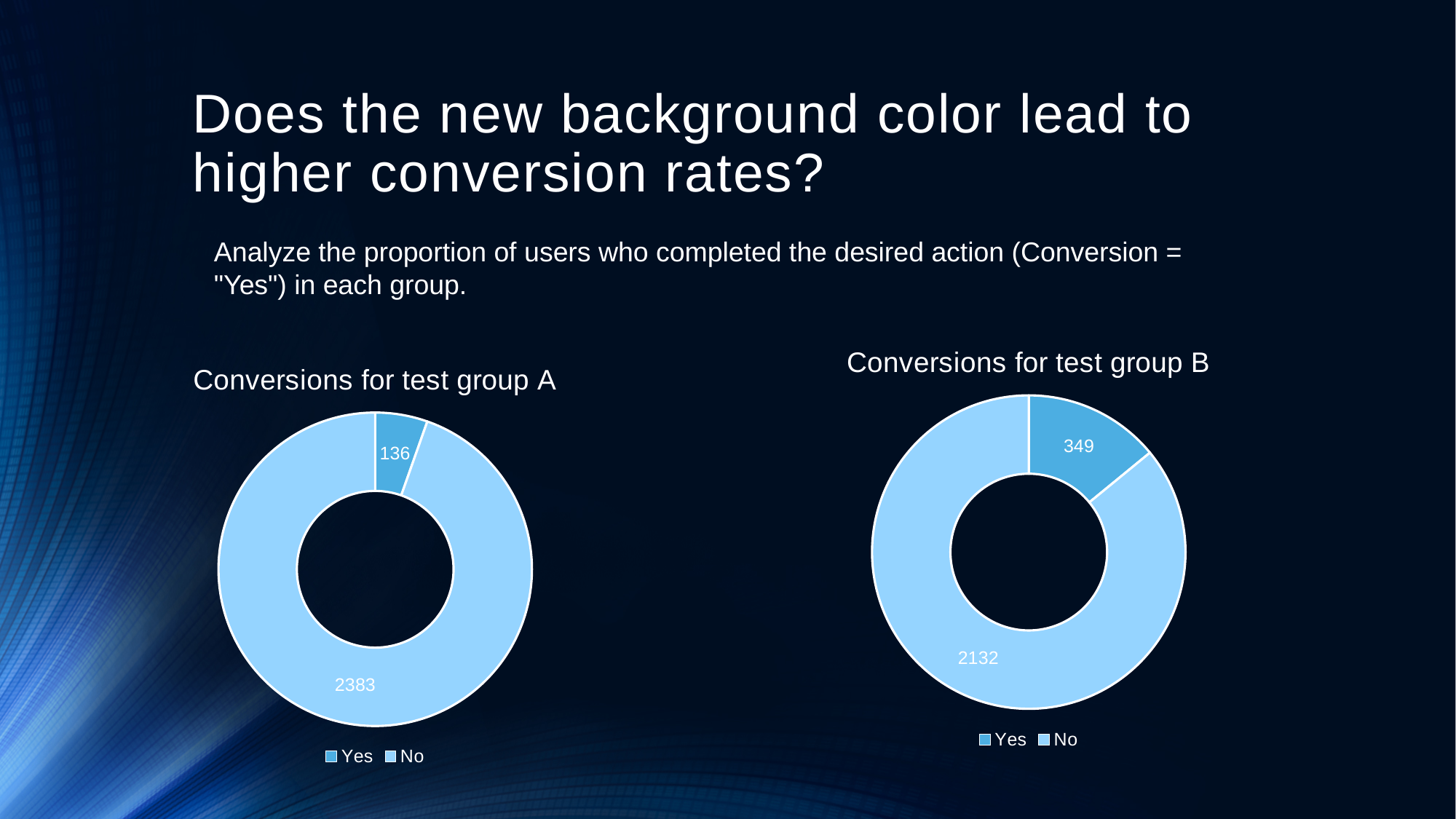

# Does the new background color lead to higher conversion rates?
Analyze the proportion of users who completed the desired action (Conversion = "Yes") in each group.

### Chart: Conversions for test group B

| Category | Conversions |
|---|---|
| Yes | 349.0 |
| No | 2132.0 |

### Chart: Conversions for test group A

| Category | Conversions |
|---|---|
| Yes | 136.0 |
| No | 2383.0 |